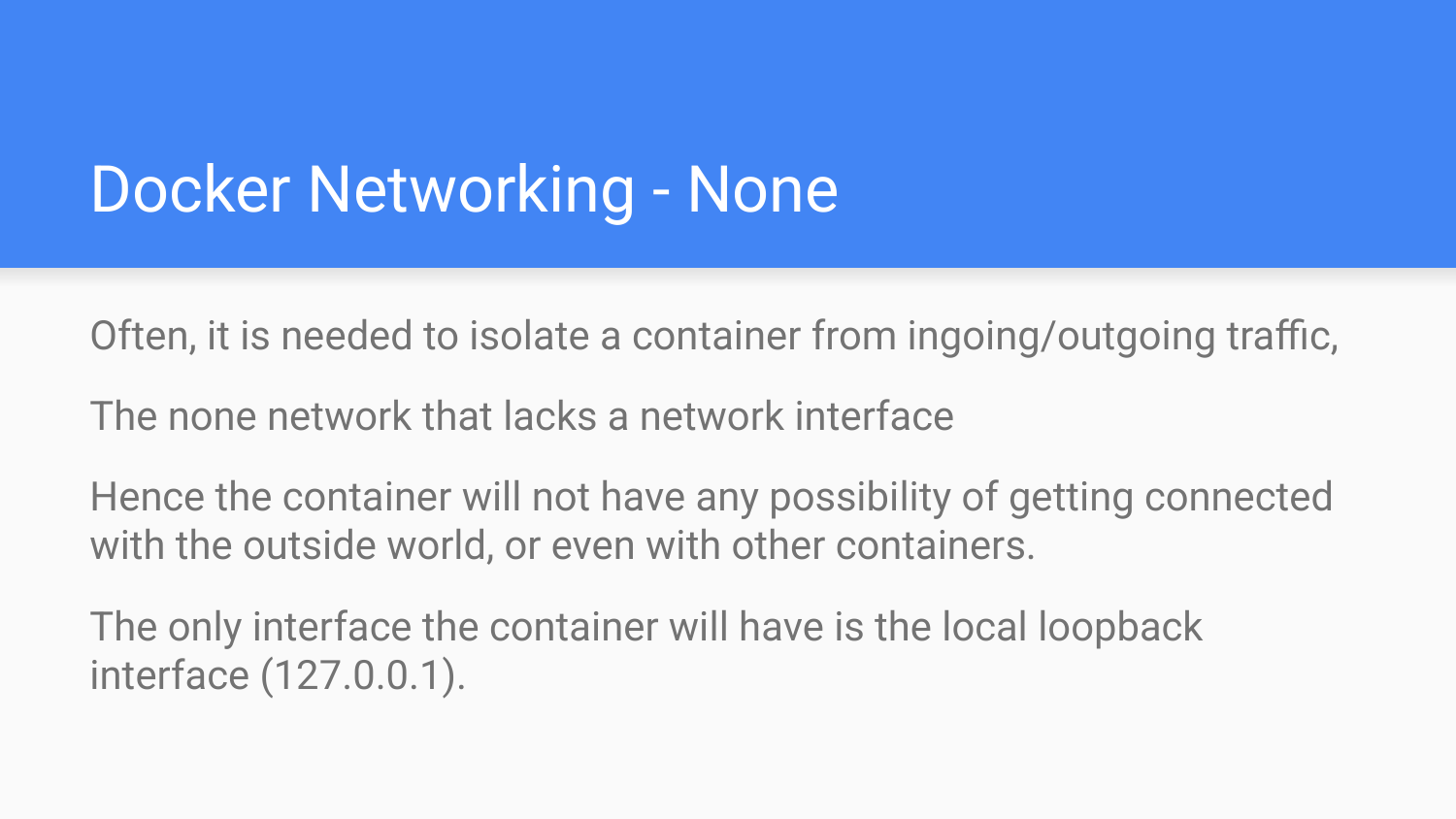

# Docker Networking - None
Often, it is needed to isolate a container from ingoing/outgoing traffic,
The none network that lacks a network interface
Hence the container will not have any possibility of getting connected with the outside world, or even with other containers.
The only interface the container will have is the local loopback interface (127.0.0.1).

‍